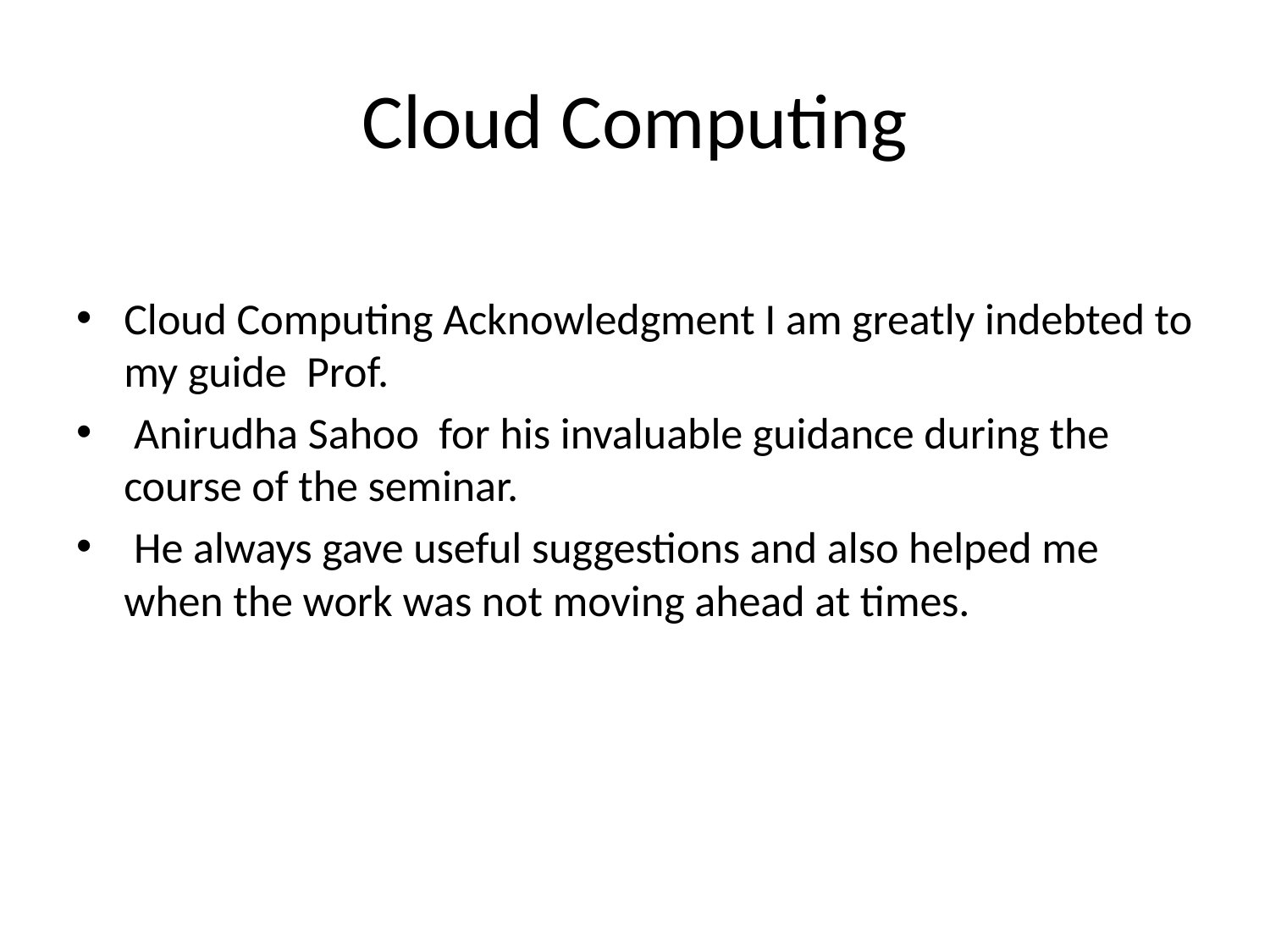

# Cloud Computing

Cloud Computing Acknowledgment I am greatly indebted to my guide  Prof.
 Anirudha Sahoo  for his invaluable guidance during the course of the seminar.
 He always gave useful suggestions and also helped me when the work was not moving ahead at times.